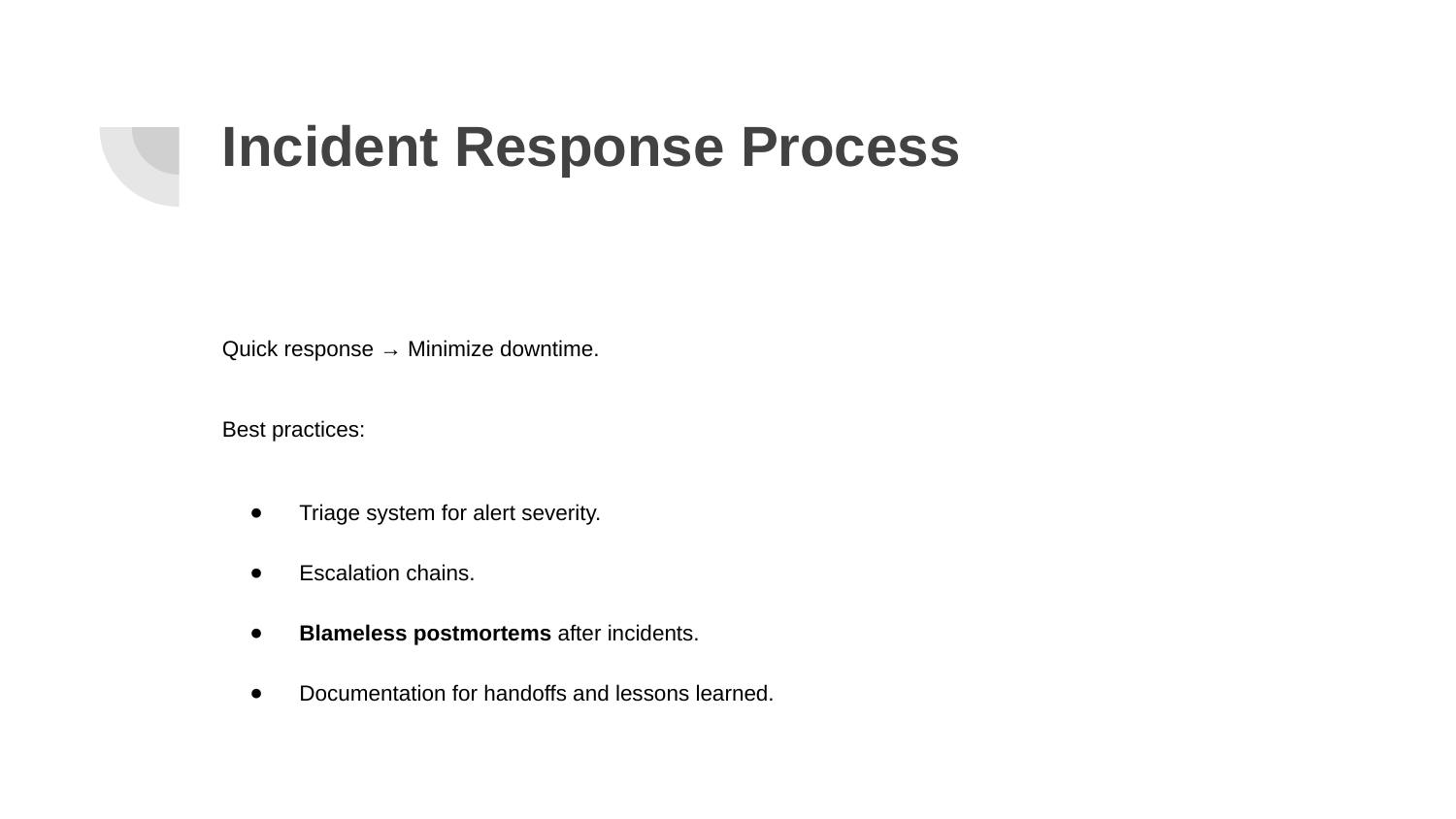

# Incident Response Process
Quick response → Minimize downtime.
Best practices:
Triage system for alert severity.
Escalation chains.
Blameless postmortems after incidents.
Documentation for handoffs and lessons learned.